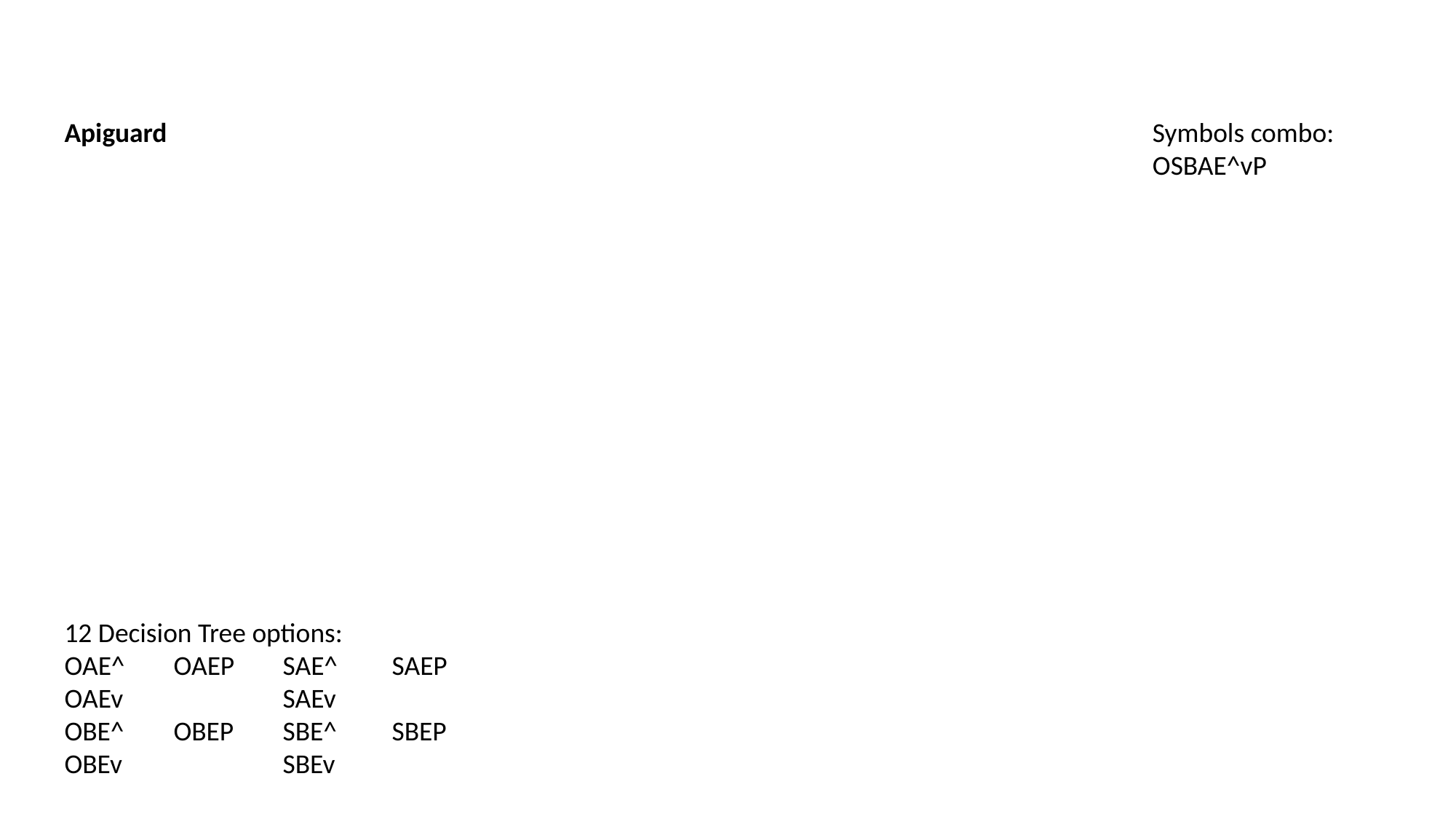

Symbols combo:
OSBAE^vP
Apiguard

12 Decision Tree options:
OAE^	OAEP	SAE^	SAEP
OAEv		SAEv
OBE^	OBEP 	SBE^	SBEP
OBEv		SBEv